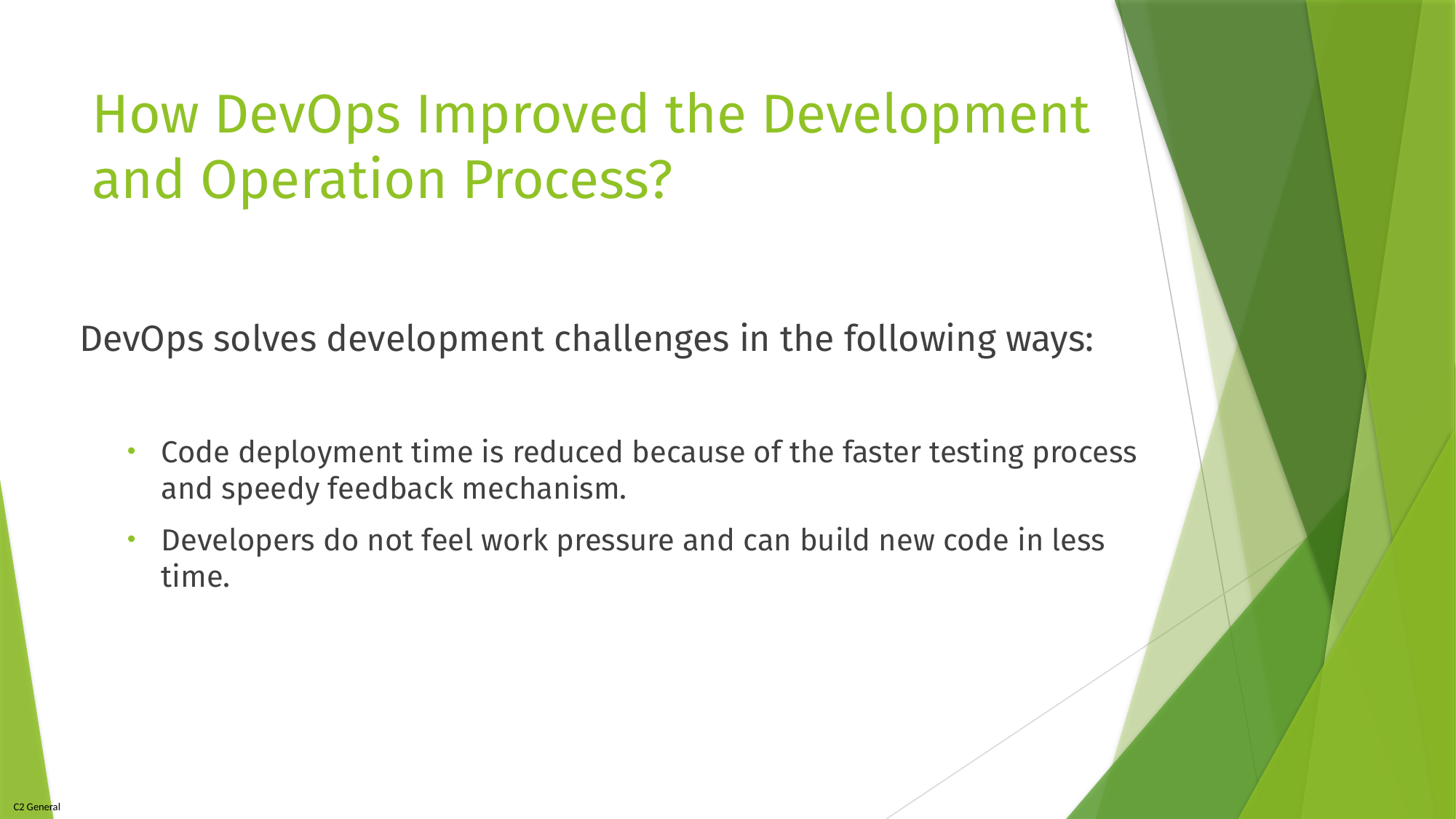

# How DevOps Improved the Development and Operation Process?
DevOps solves development challenges in the following ways:

Code deployment time is reduced because of the faster testing process and speedy feedback mechanism.
Developers do not feel work pressure and can build new code in less time.